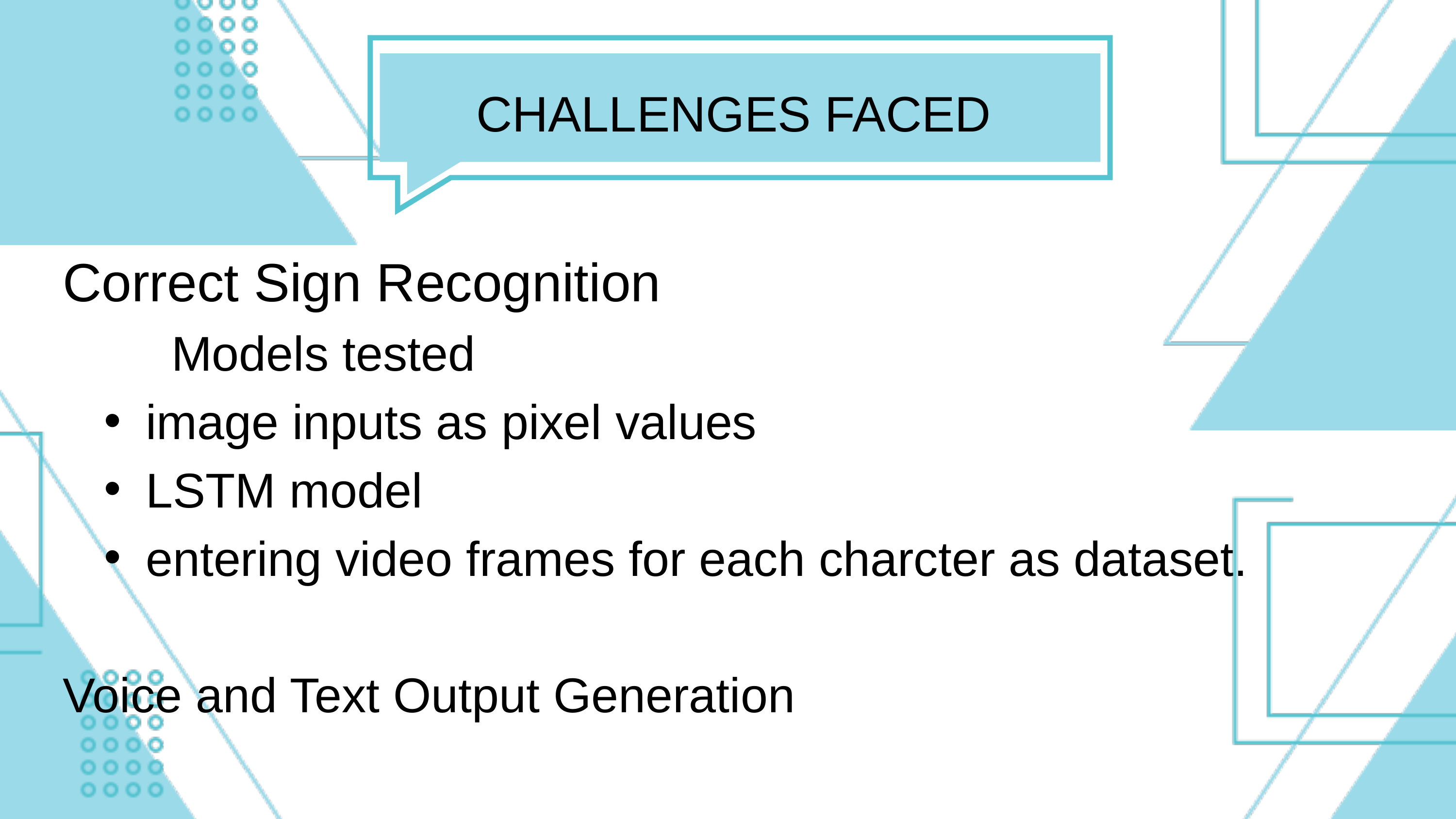

CHALLENGES FACED
Correct Sign Recognition
        Models tested
image inputs as pixel values
LSTM model
entering video frames for each charcter as dataset.

Voice and Text Output Generation